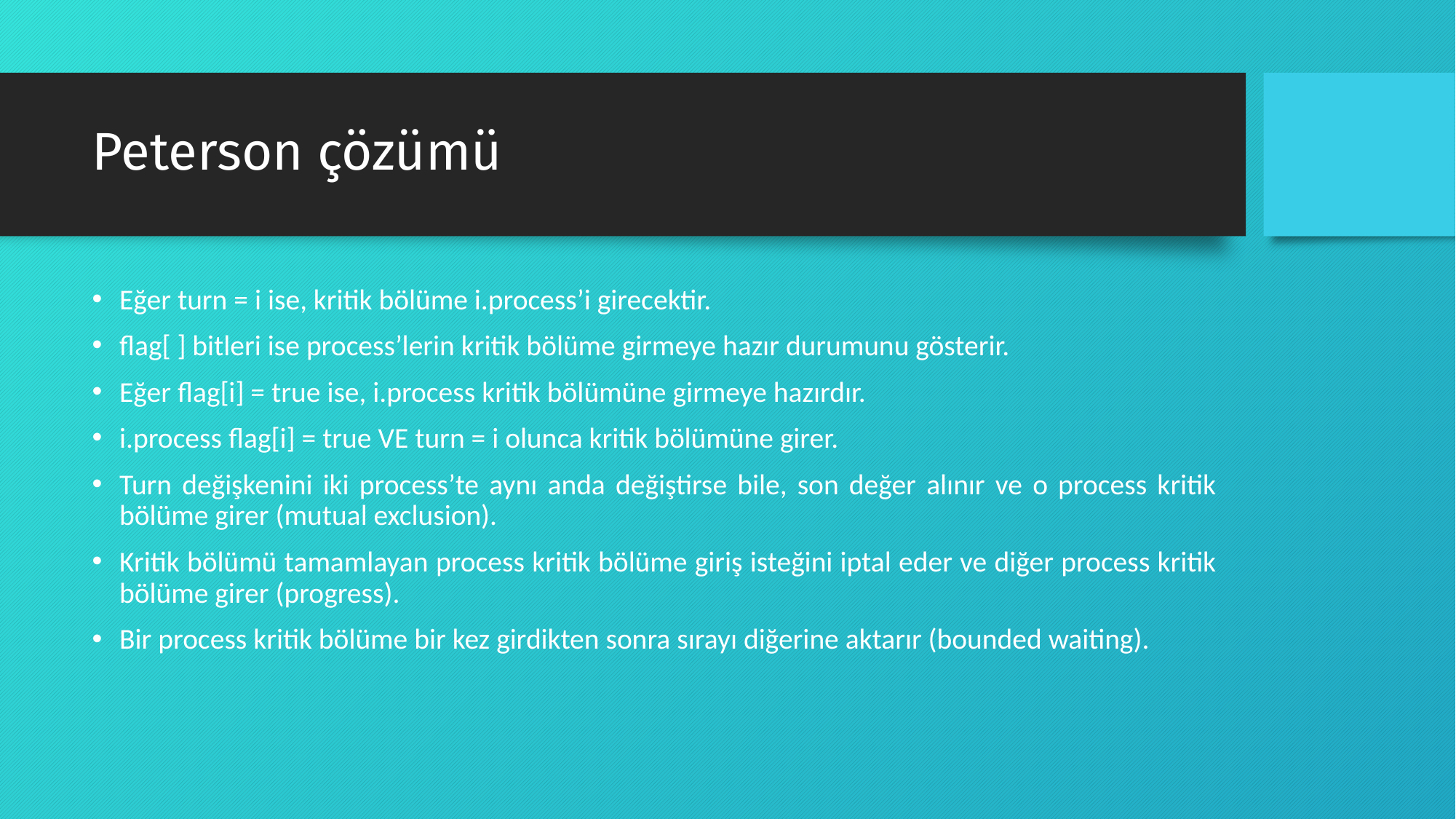

# Peterson çözümü
Eğer turn = i ise, kritik bölüme i.process’i girecektir.
flag[ ] bitleri ise process’lerin kritik bölüme girmeye hazır durumunu gösterir.
Eğer flag[i] = true ise, i.process kritik bölümüne girmeye hazırdır.
i.process flag[i] = true VE turn = i olunca kritik bölümüne girer.
Turn değişkenini iki process’te aynı anda değiştirse bile, son değer alınır ve o process kritik bölüme girer (mutual exclusion).
Kritik bölümü tamamlayan process kritik bölüme giriş isteğini iptal eder ve diğer process kritik bölüme girer (progress).
Bir process kritik bölüme bir kez girdikten sonra sırayı diğerine aktarır (bounded waiting).